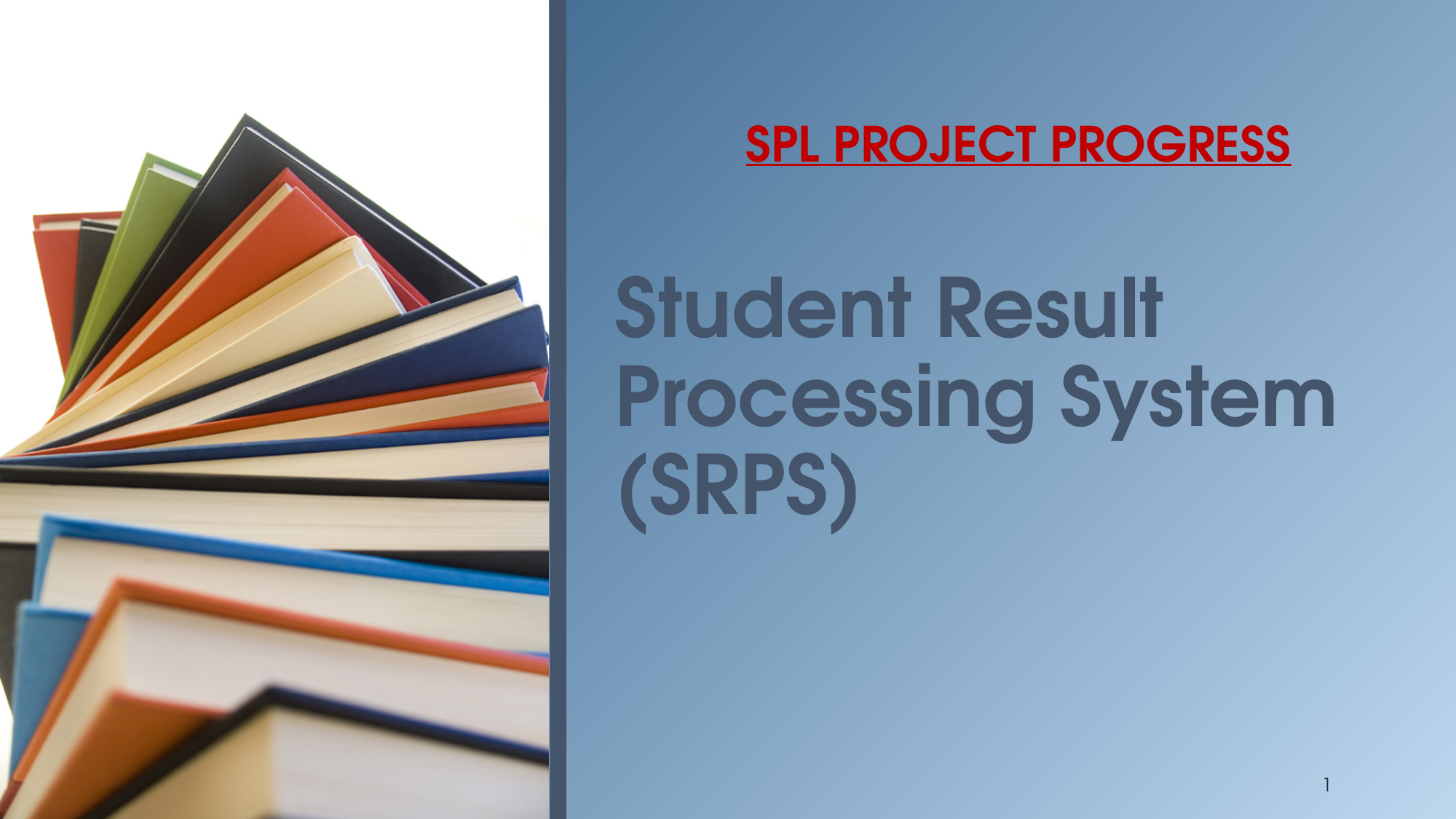

SPL PROJECT PROGRESS
# Student Result Processing System (SRPS)
1